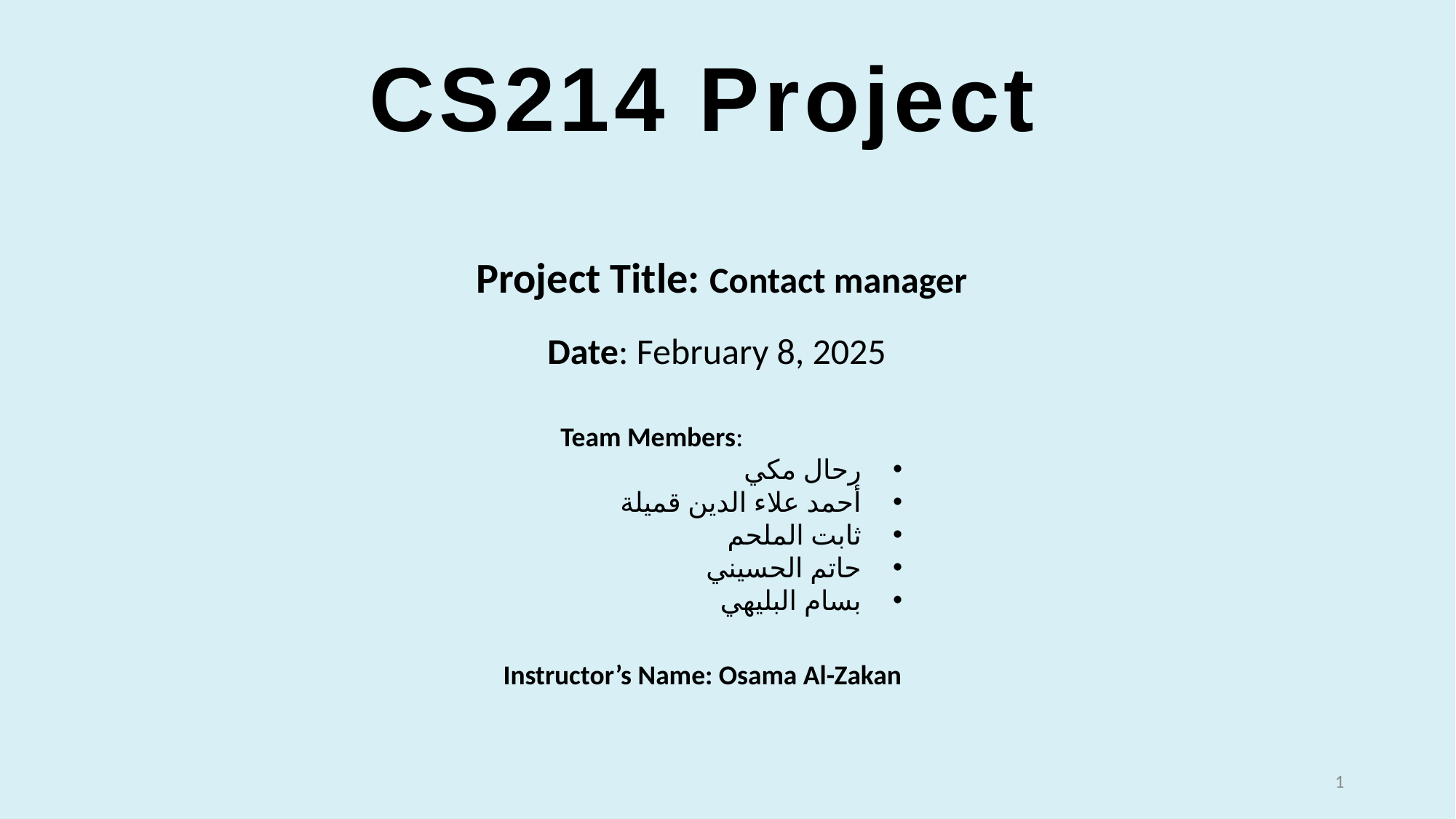

# CS214 Project
Project Title: Contact manager
Date: February 8, 2025
Team Members:
رحال مكي
أحمد علاء الدين قميلة
ثابت الملحم
حاتم الحسيني
بسام البليهي
Instructor’s Name: Osama Al-Zakan
1